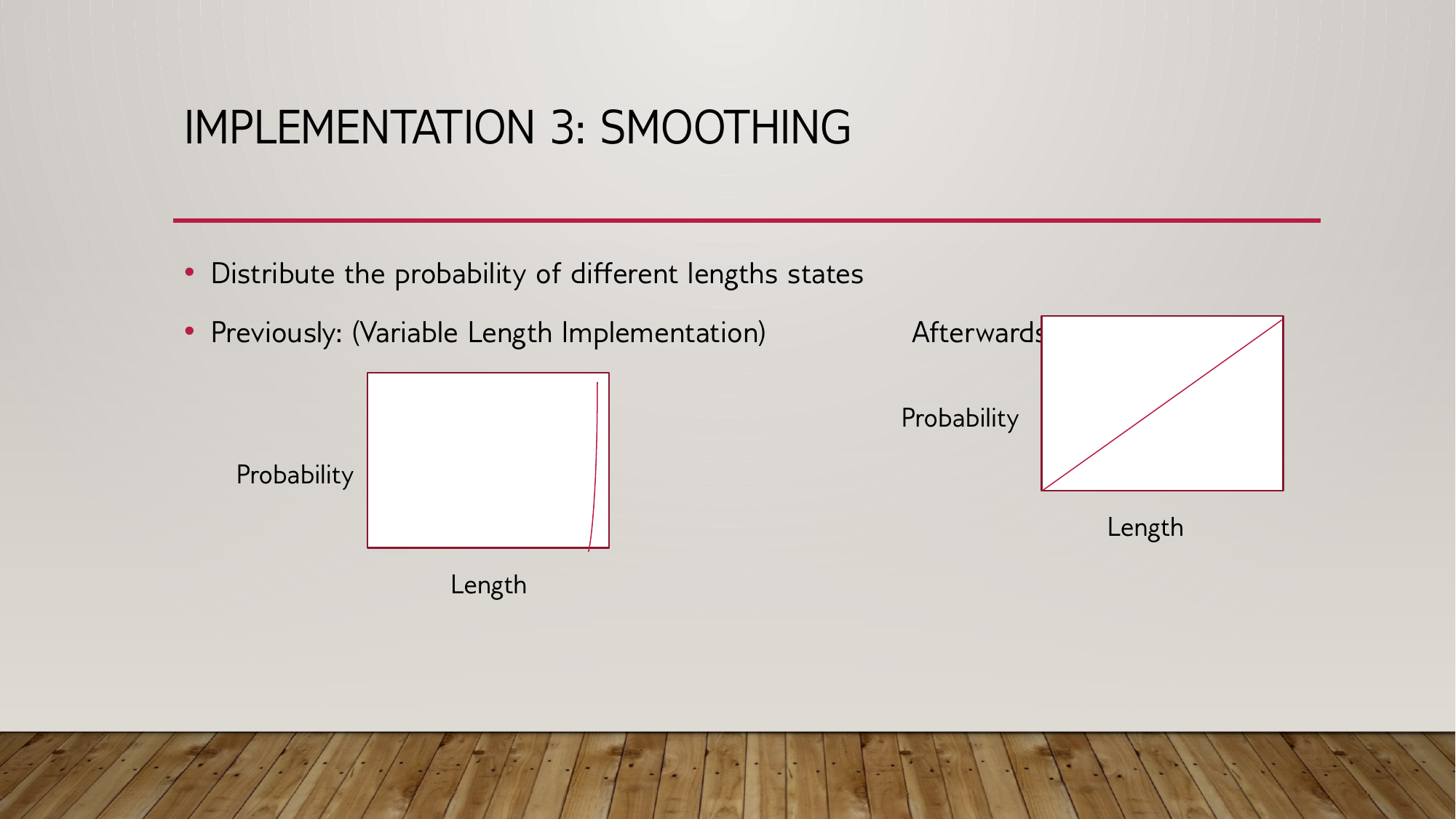

# Implementation 3: smoothing

Distribute the probability of different lengths states
Previously: (Variable Length Implementation)                Afterwards:

Probability

Probability

Length
Length